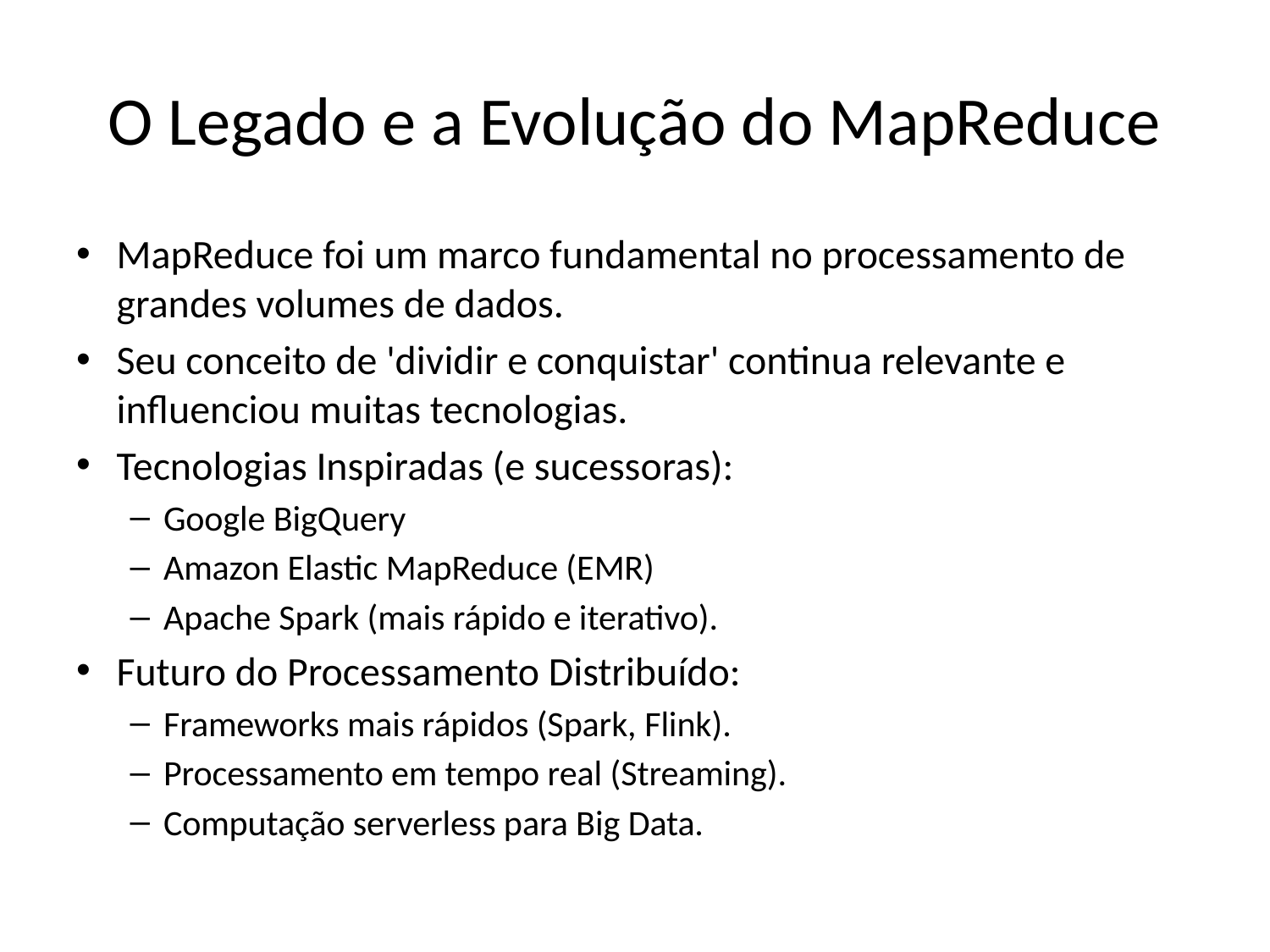

# O Legado e a Evolução do MapReduce
MapReduce foi um marco fundamental no processamento de grandes volumes de dados.
Seu conceito de 'dividir e conquistar' continua relevante e influenciou muitas tecnologias.
Tecnologias Inspiradas (e sucessoras):
Google BigQuery
Amazon Elastic MapReduce (EMR)
Apache Spark (mais rápido e iterativo).
Futuro do Processamento Distribuído:
Frameworks mais rápidos (Spark, Flink).
Processamento em tempo real (Streaming).
Computação serverless para Big Data.